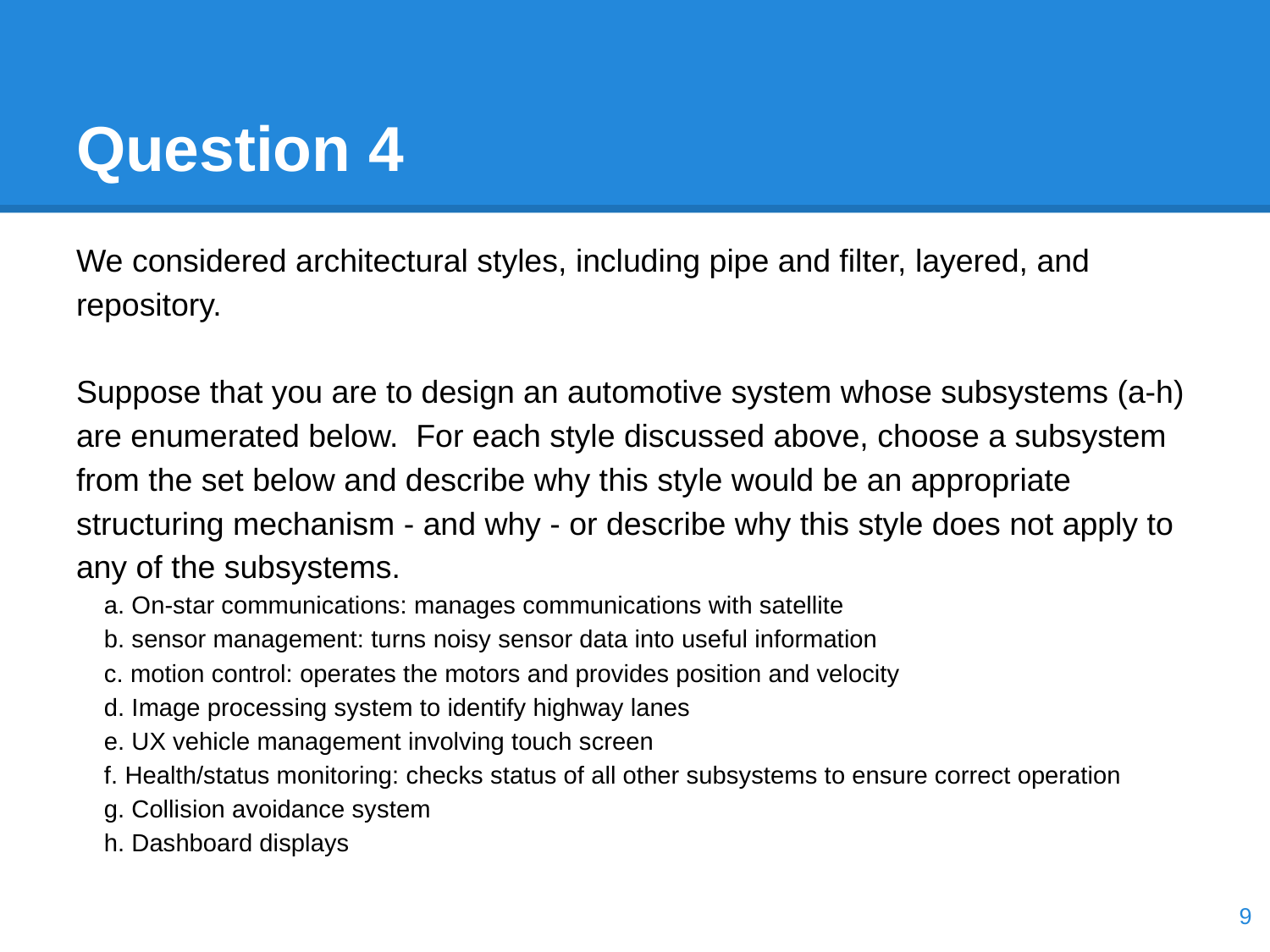

# Question 4
We considered architectural styles, including pipe and filter, layered, and repository.
Suppose that you are to design an automotive system whose subsystems (a-h) are enumerated below.  For each style discussed above, choose a subsystem from the set below and describe why this style would be an appropriate structuring mechanism - and why - or describe why this style does not apply to any of the subsystems.
    a. On-star communications: manages communications with satellite
    b. sensor management: turns noisy sensor data into useful information
    c. motion control: operates the motors and provides position and velocity
    d. Image processing system to identify highway lanes
    e. UX vehicle management involving touch screen
    f. Health/status monitoring: checks status of all other subsystems to ensure correct operation
    g. Collision avoidance system
    h. Dashboard displays
9